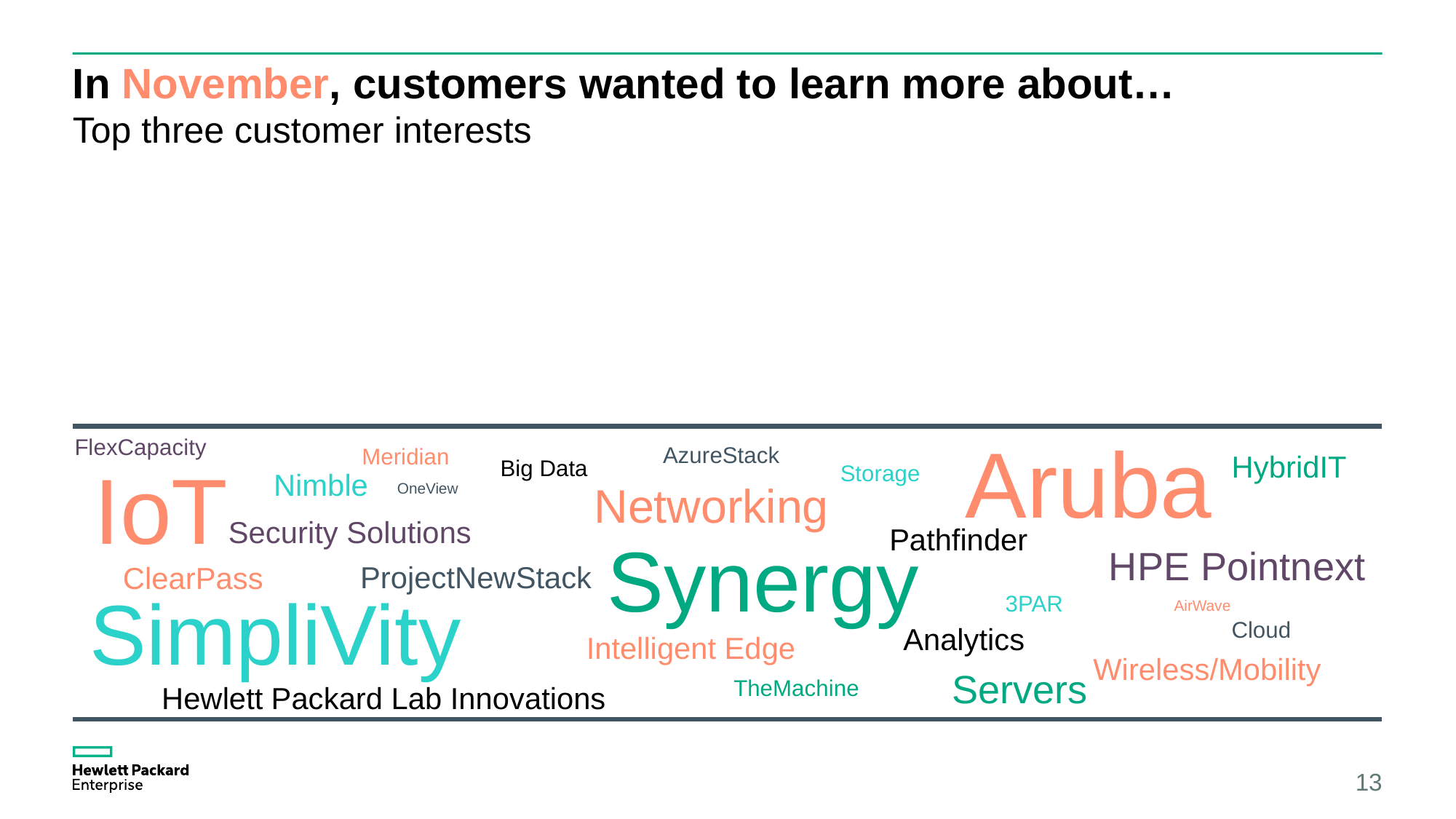

# In November, customers wanted to learn more about…
Top three customer interests

FlexCapacity
Aruba
Storage
IoT
Nimble
OneView
Networking
Synergy
HPE Pointnext
ClearPass
SimpliVity
Cloud
Intelligent Edge
AzureStack
Security Solutions
Analytics
TheMachine
HybridIT
Pathfinder
Meridian
Big Data
ProjectNewStack
3PAR
AirWave
Wireless/Mobility
Servers
Hewlett Packard Lab Innovations
13